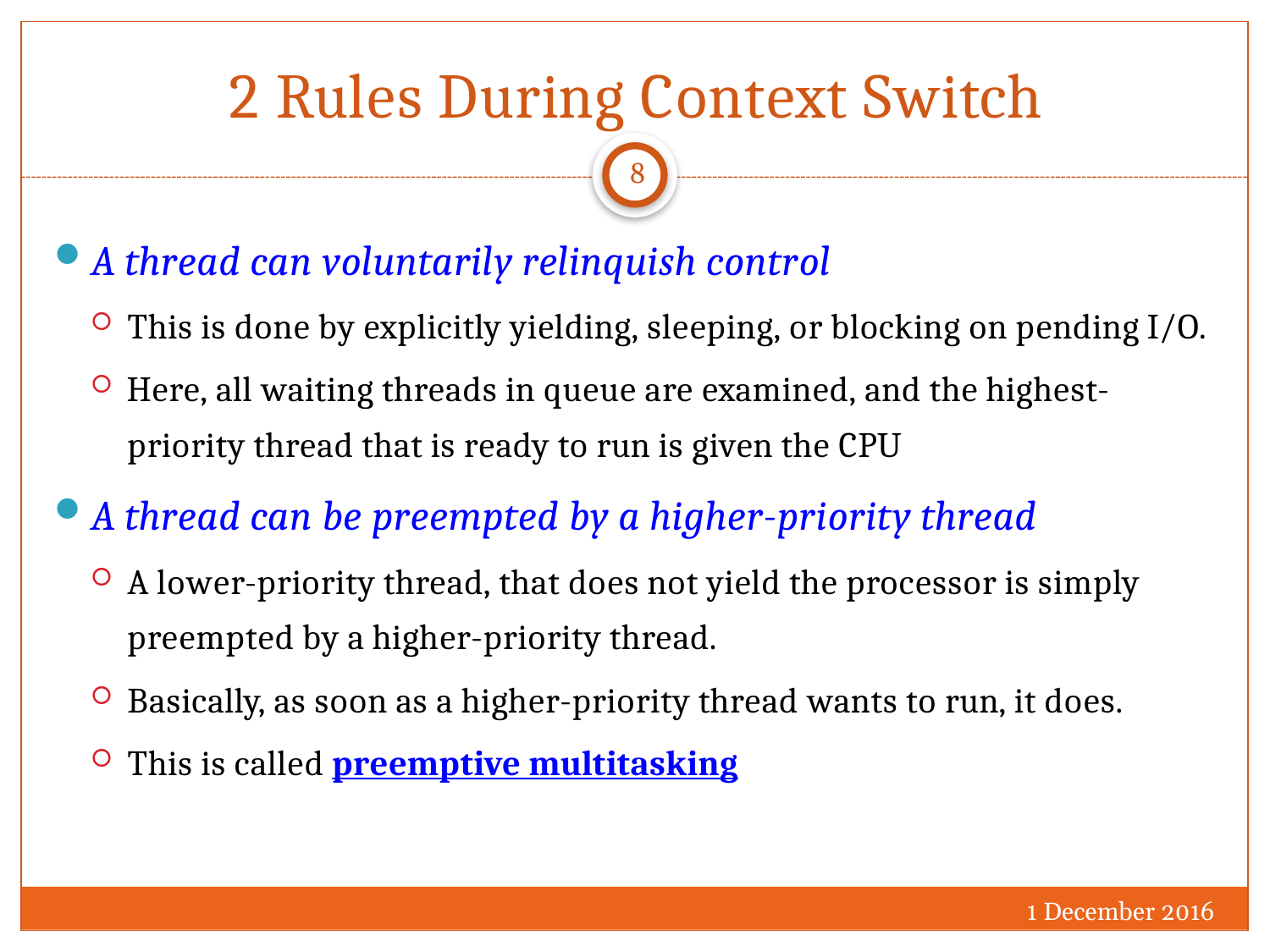

# 2 Rules During Context Switch
8
A thread can voluntarily relinquish control
This is done by explicitly yielding, sleeping, or blocking on pending I/O.
Here, all waiting threads in queue are examined, and the highest-priority thread that is ready to run is given the CPU
A thread can be preempted by a higher-priority thread
A lower-priority thread, that does not yield the processor is simply preempted by a higher-priority thread.
Basically, as soon as a higher-priority thread wants to run, it does.
This is called preemptive multitasking
1 December 2016